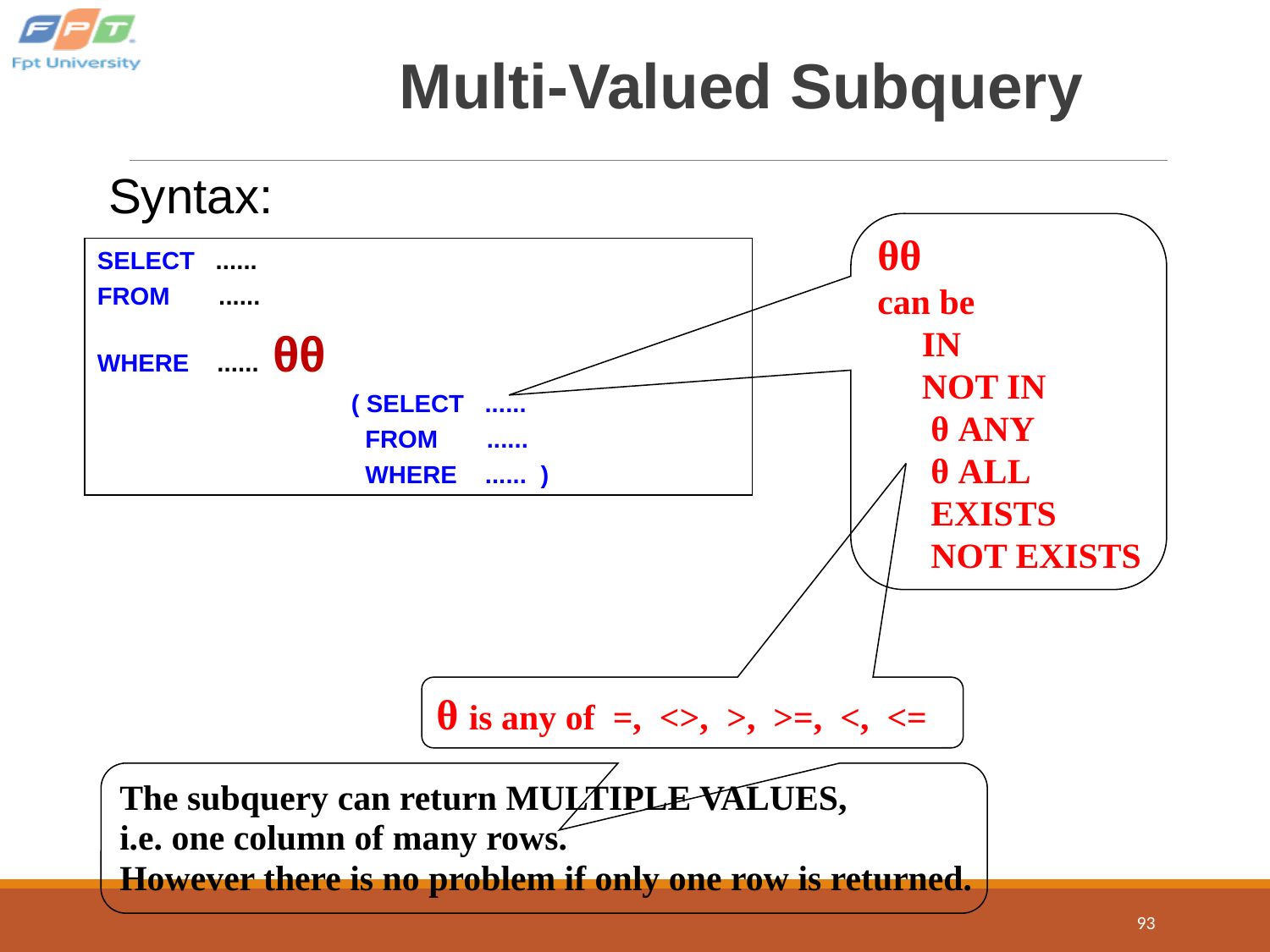

# Multi-Valued Subquery
Syntax:

θθ
can be
     IN
     NOT IN
      θ ANY
      θ ALL
      EXISTS
      NOT EXISTS
SELECT   ......
FROM       ......
WHERE    ......  θθ
		( SELECT   ......
		  FROM       ......
		  WHERE    ......  )
θ is any of  =,  <>,  >,  >=,  <,  <=
The subquery can return MULTIPLE VALUES,
i.e. one column of many rows.
However there is no problem if only one row is returned.
93